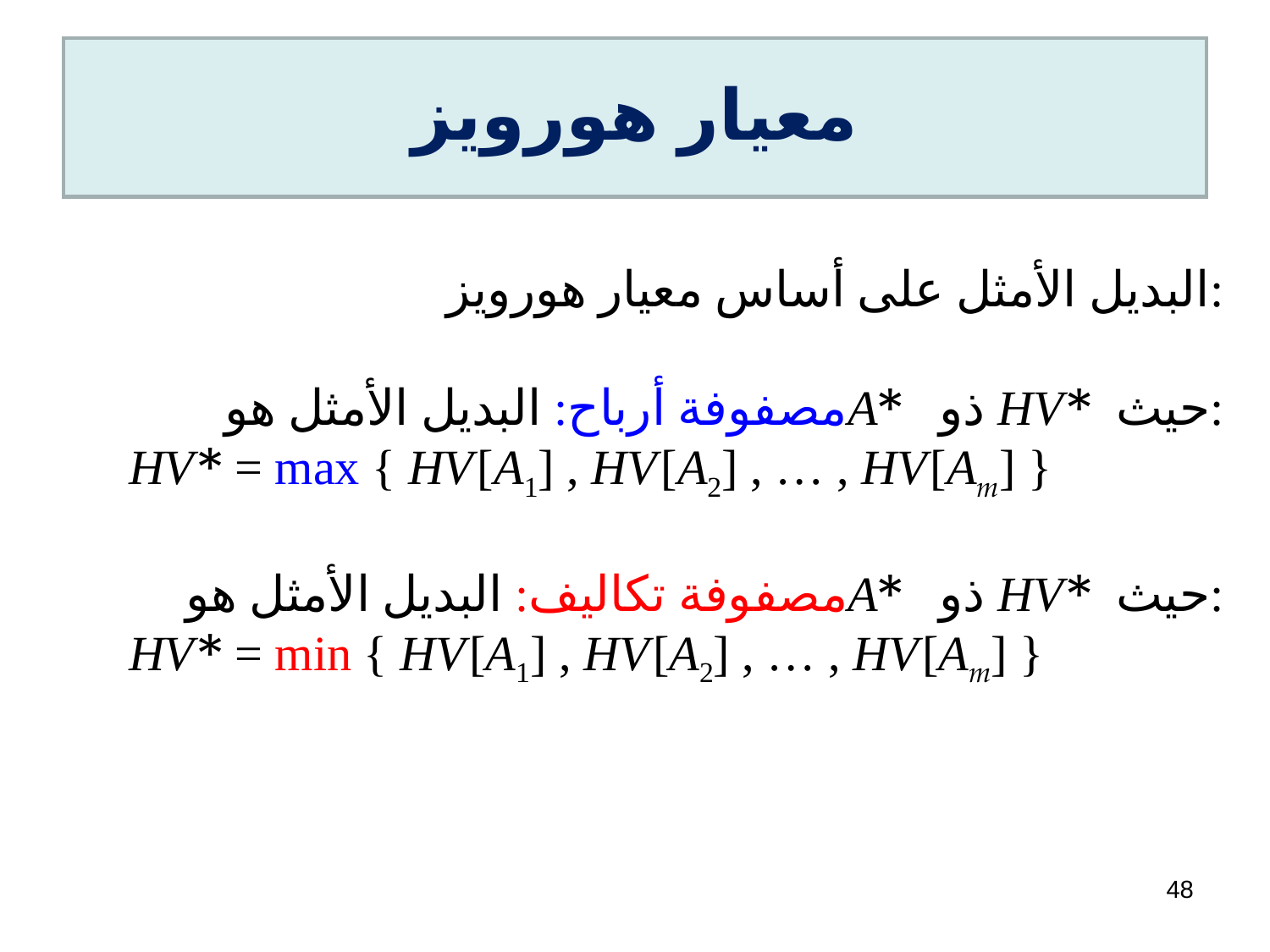

# معيار هورويز
البديل الأمثل على أساس معيار هورويز:

مصفوفة أرباح: البديل الأمثل هوA*   ذو HV *  حيث:
HV * = max { HV [A1] , HV [A2] , … , HV [Am] }

مصفوفة تكاليف: البديل الأمثل هوA*   ذو HV *  حيث:
HV * = min { HV [A1] , HV [A2] , … , HV [Am] }

48